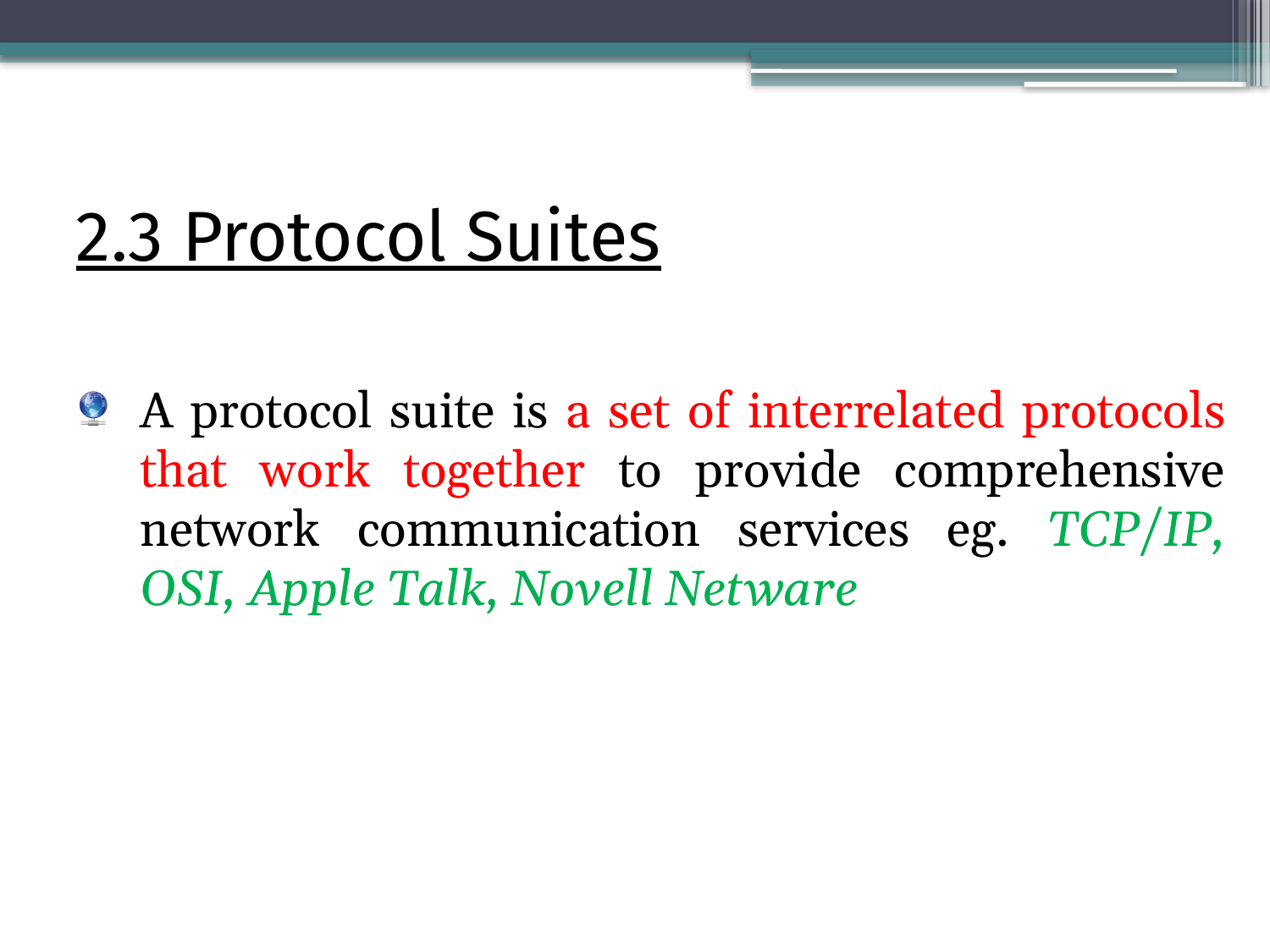

# 2.3 Protocol Suites

A protocol suite is a set of interrelated protocols that work together to provide comprehensive network communication services eg. TCP/IP, OSI, Apple Talk, Novell Netware